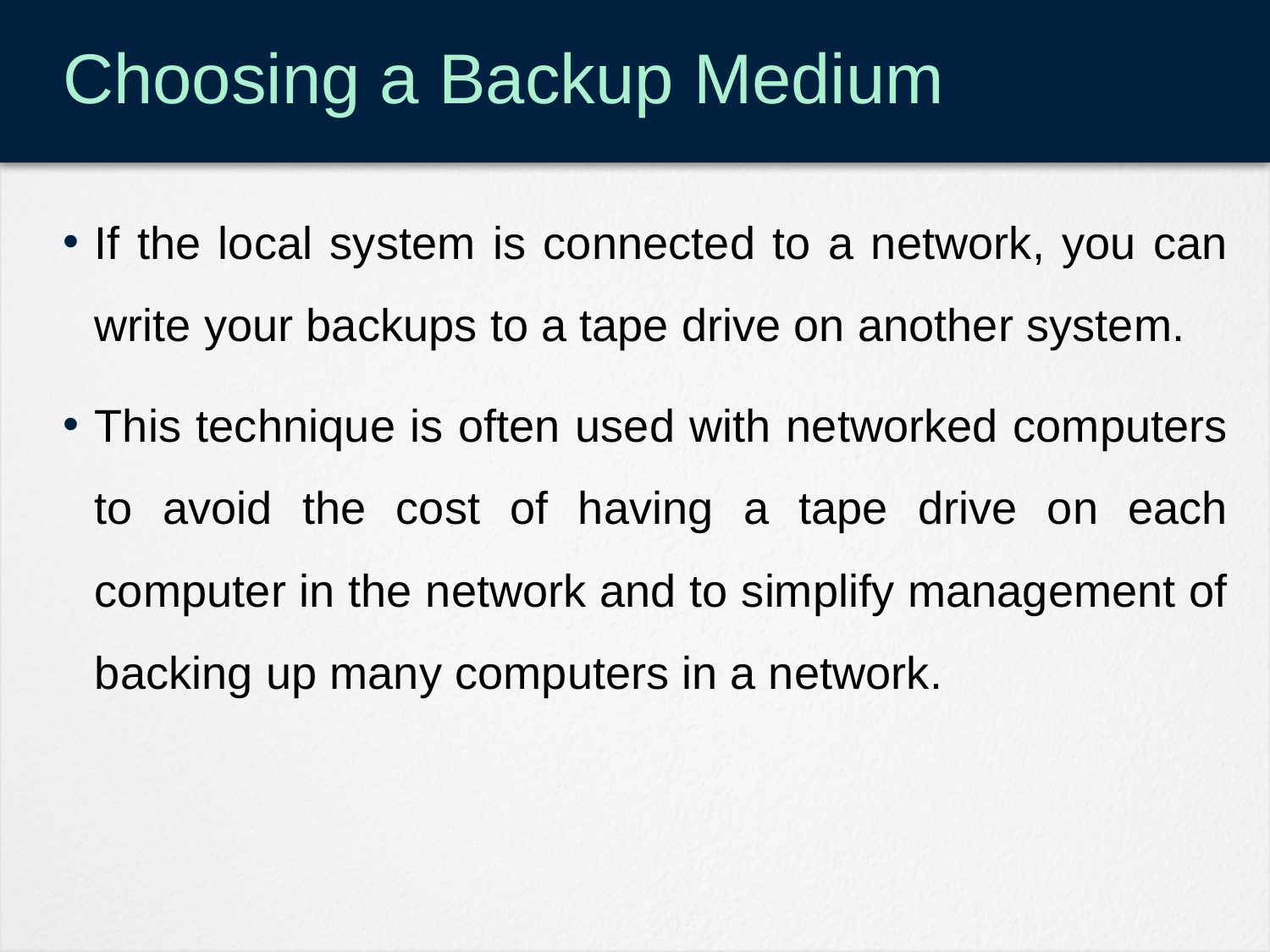

# Choosing a Backup Medium
If the local system is connected to a network, you can write your backups to a tape drive on another system.
This technique is often used with networked computers to avoid the cost of having a tape drive on each computer in the network and to simplify management of backing up many computers in a network.